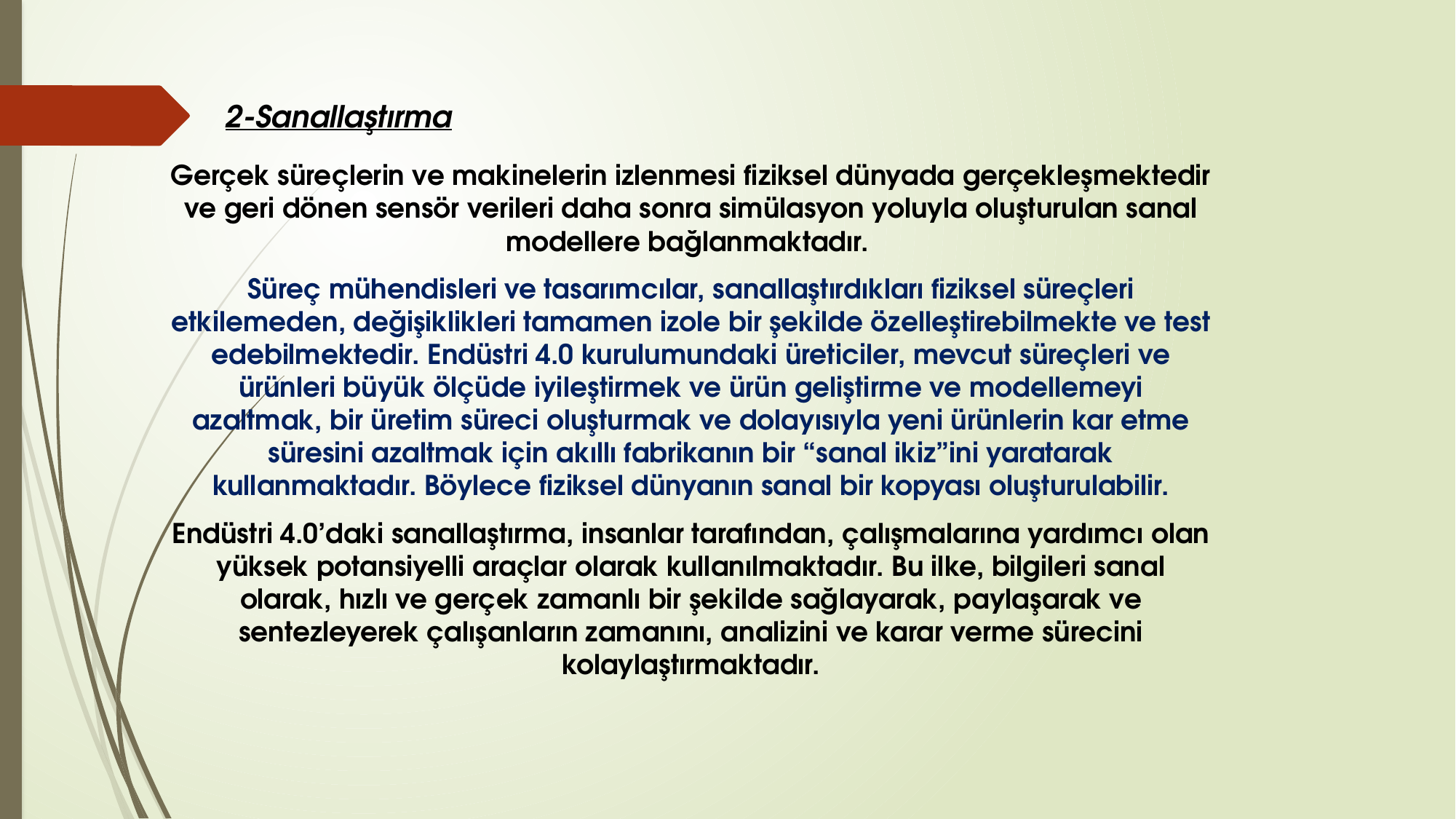

2-Sanallaştırma
Gerçek süreçlerin ve makinelerin izlenmesi fiziksel dünyada gerçekleşmektedir ve geri dönen sensör verileri daha sonra simülasyon yoluyla oluşturulan sanal modellere bağlanmaktadır.
Süreç mühendisleri ve tasarımcılar, sanallaştırdıkları fiziksel süreçleri etkilemeden, değişiklikleri tamamen izole bir şekilde özelleştirebilmekte ve test edebilmektedir. Endüstri 4.0 kurulumundaki üreticiler, mevcut süreçleri ve ürünleri büyük ölçüde iyileştirmek ve ürün geliştirme ve modellemeyi azaltmak, bir üretim süreci oluşturmak ve dolayısıyla yeni ürünlerin kar etme süresini azaltmak için akıllı fabrikanın bir “sanal ikiz”ini yaratarak kullanmaktadır. Böylece fiziksel dünyanın sanal bir kopyası oluşturulabilir.
Endüstri 4.0’daki sanallaştırma, insanlar tarafından, çalışmalarına yardımcı olan yüksek potansiyelli araçlar olarak kullanılmaktadır. Bu ilke, bilgileri sanal olarak, hızlı ve gerçek zamanlı bir şekilde sağlayarak, paylaşarak ve sentezleyerek çalışanların zamanını, analizini ve karar verme sürecini kolaylaştırmaktadır.